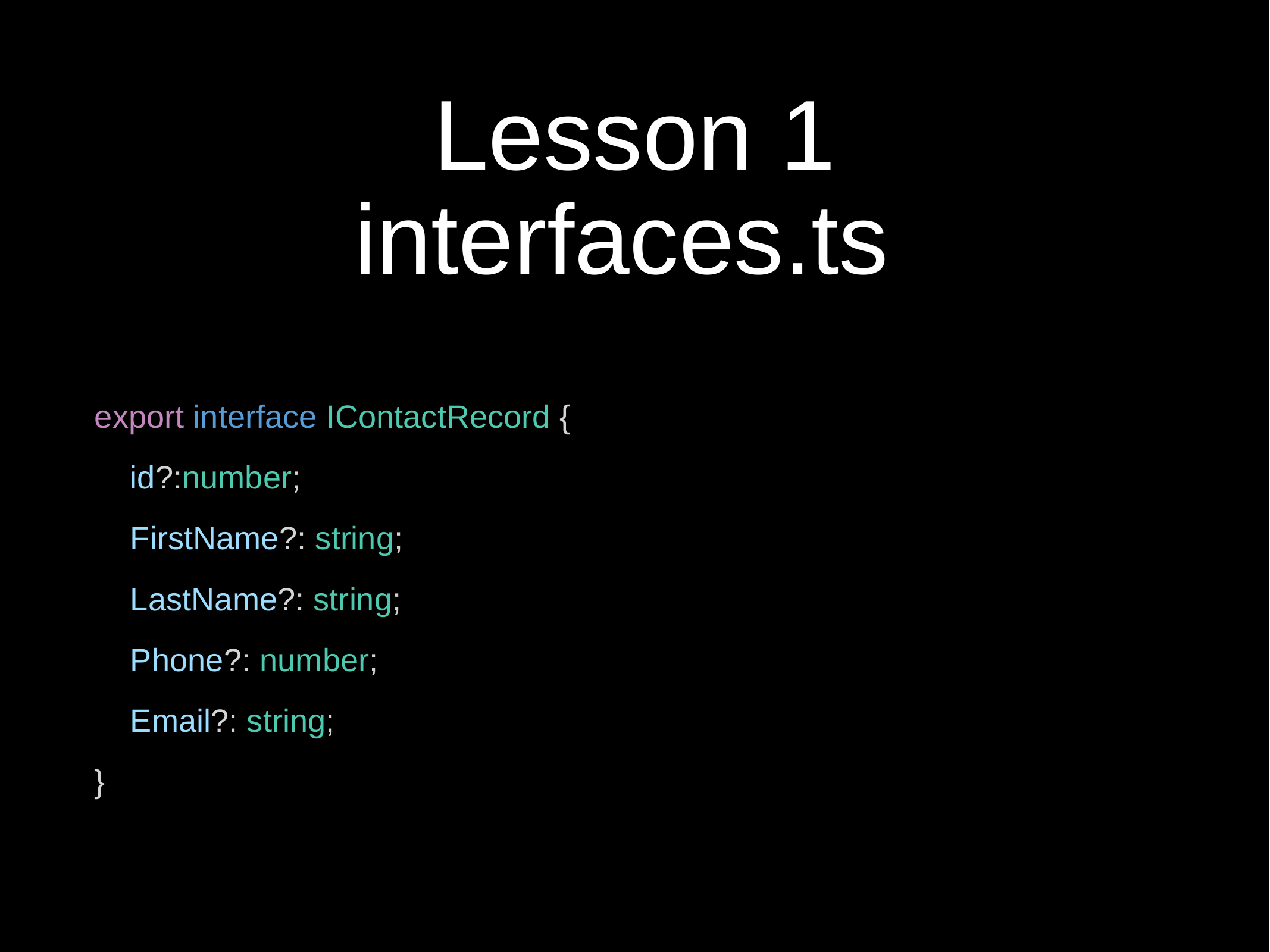

# Lesson 1
interfaces.ts

    export interface IContactRecord {
        id?:number;
        FirstName?: string;
        LastName?: string;
        Phone?: number;
        Email?: string;
    }